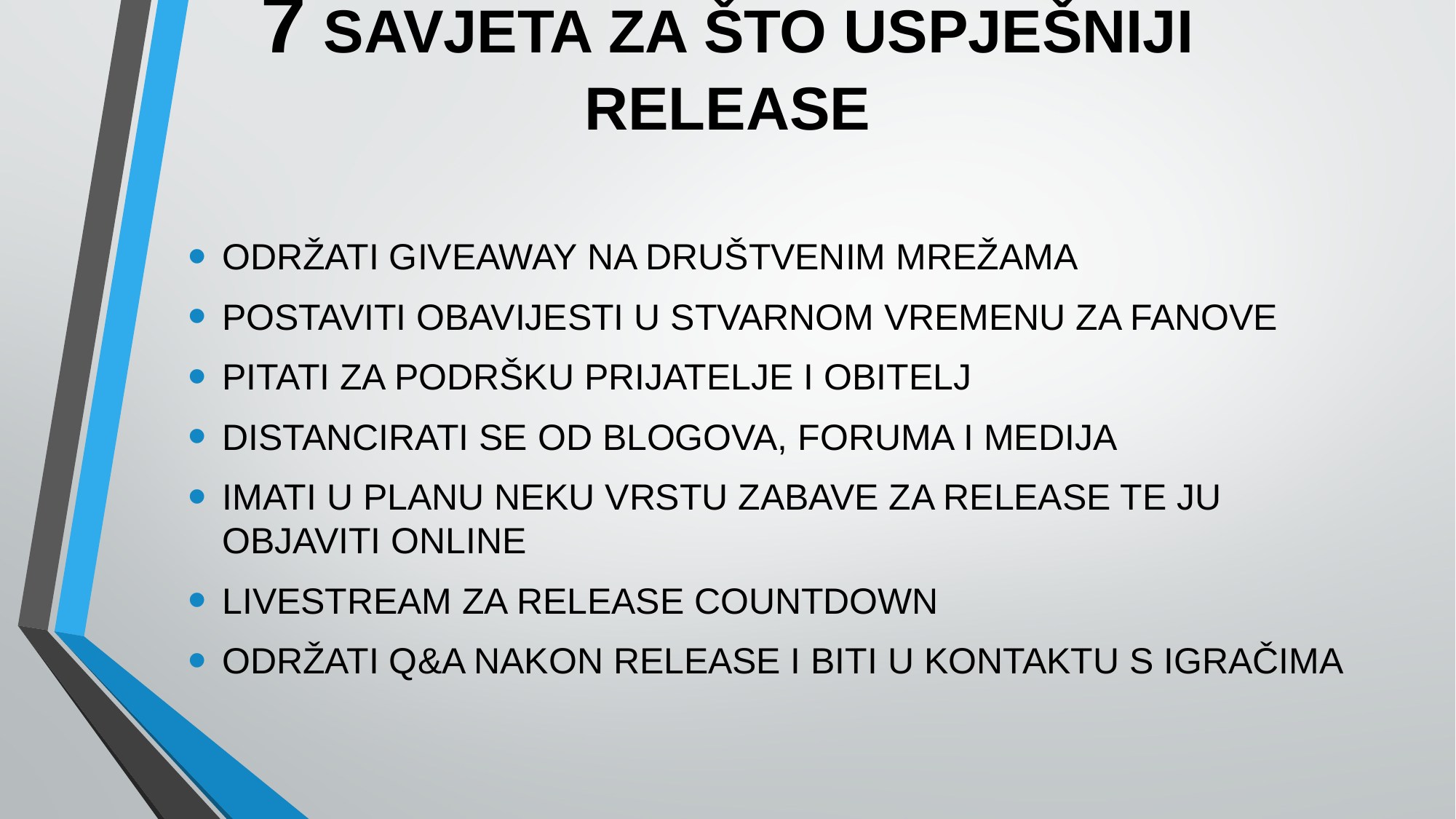

# 7 SAVJETA ZA ŠTO USPJEŠNIJI RELEASE
ODRŽATI GIVEAWAY NA DRUŠTVENIM MREŽAMA
POSTAVITI OBAVIJESTI U STVARNOM VREMENU ZA FANOVE
PITATI ZA PODRŠKU PRIJATELJE I OBITELJ
DISTANCIRATI SE OD BLOGOVA, FORUMA I MEDIJA
IMATI U PLANU NEKU VRSTU ZABAVE ZA RELEASE TE JU OBJAVITI ONLINE
LIVESTREAM ZA RELEASE COUNTDOWN
ODRŽATI Q&A NAKON RELEASE I BITI U KONTAKTU S IGRAČIMA